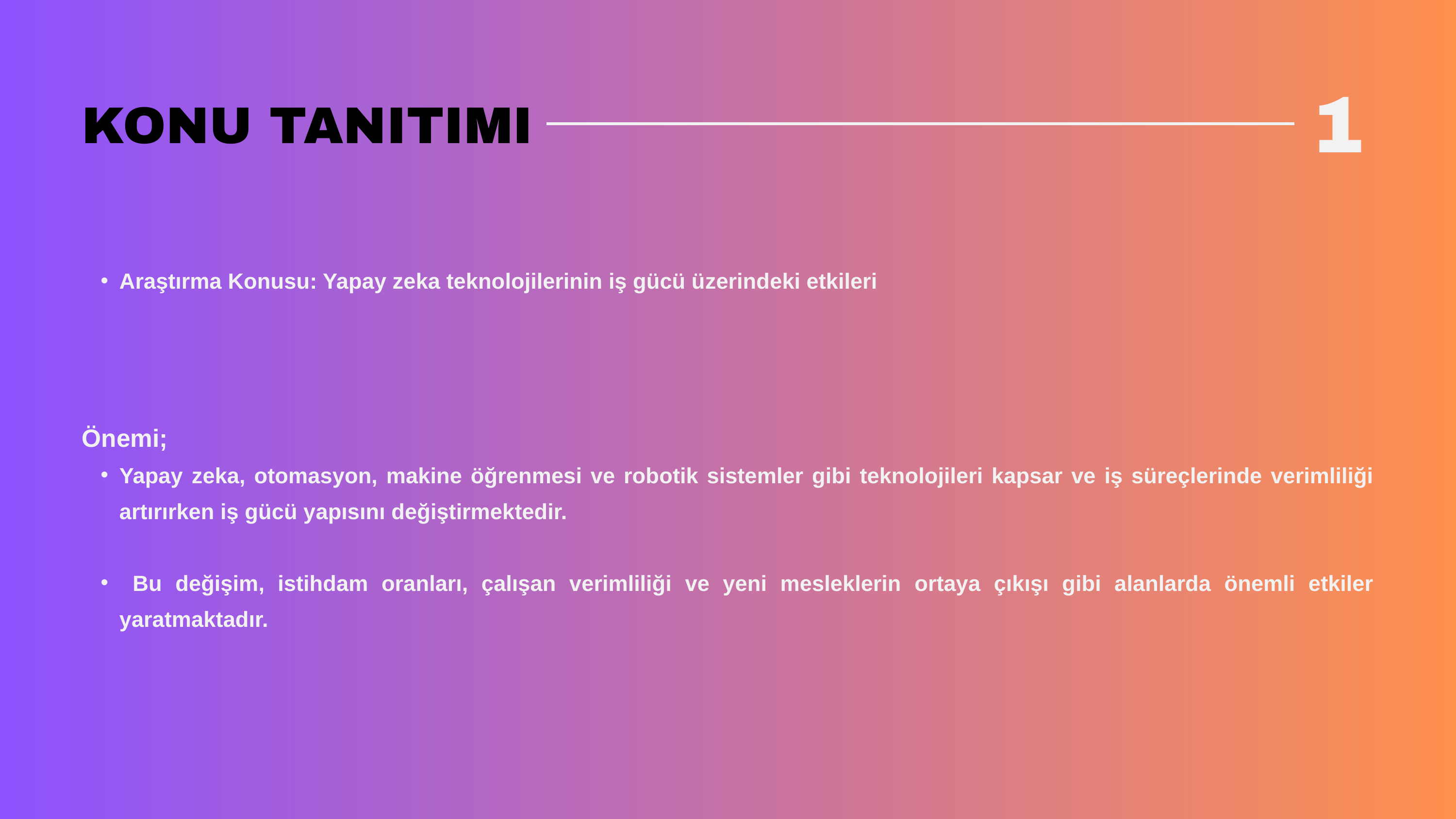

1

KONU TANITIMI

Araştırma Konusu: Yapay zeka teknolojilerinin iş gücü üzerindeki etkileri

Önemi;
Yapay zeka, otomasyon, makine öğrenmesi ve robotik sistemler gibi teknolojileri kapsar ve iş süreçlerinde verimliliği artırırken iş gücü yapısını değiştirmektedir.

 Bu değişim, istihdam oranları, çalışan verimliliği ve yeni mesleklerin ortaya çıkışı gibi alanlarda önemli etkiler yaratmaktadır.